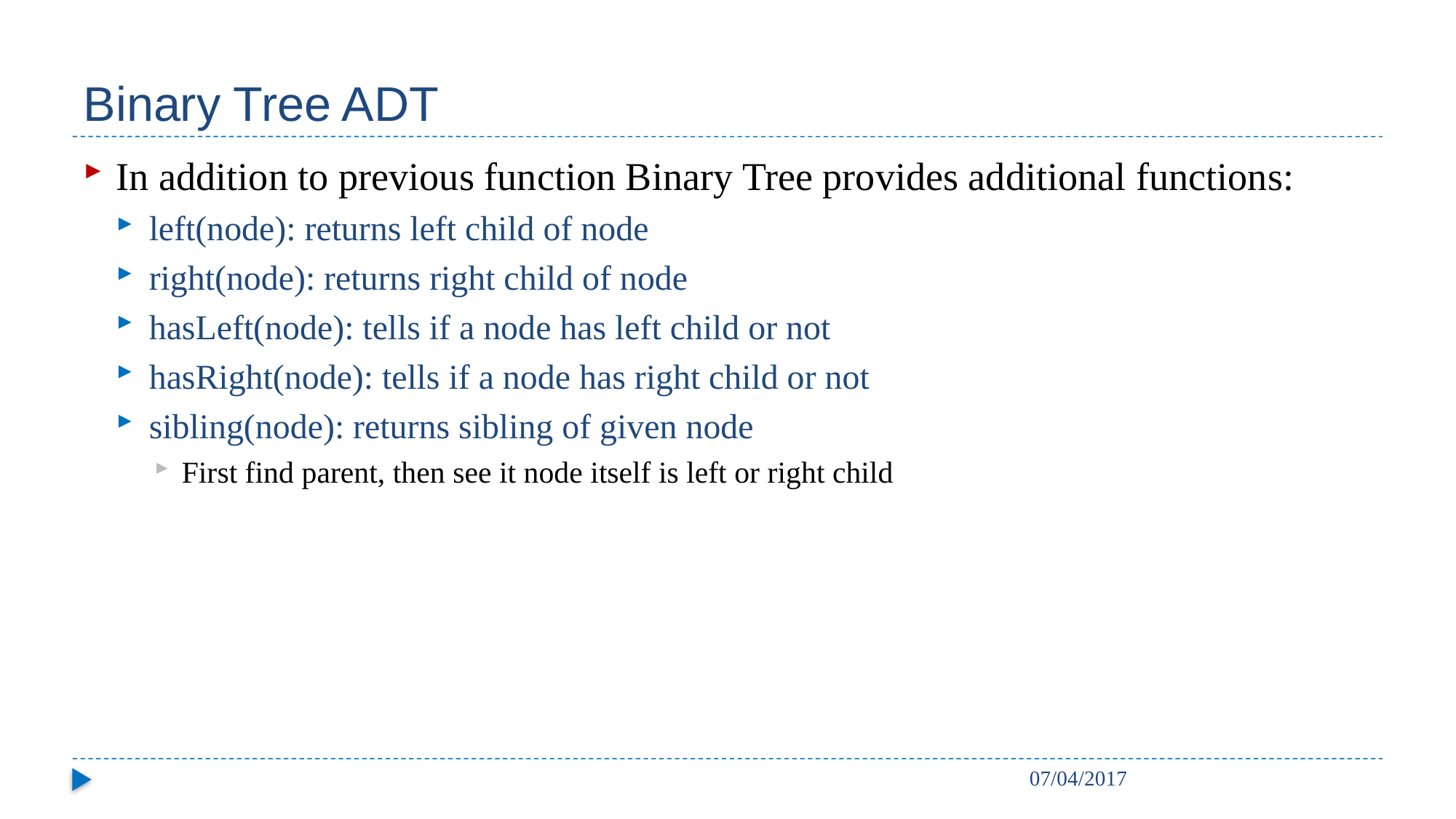

# Binary Tree ADT
In addition to previous function Binary Tree provides additional functions:
left(node): returns left child of node
right(node): returns right child of node
hasLeft(node): tells if a node has left child or not
hasRight(node): tells if a node has right child or not
sibling(node): returns sibling of given node
First find parent, then see it node itself is left or right child
07/04/2017